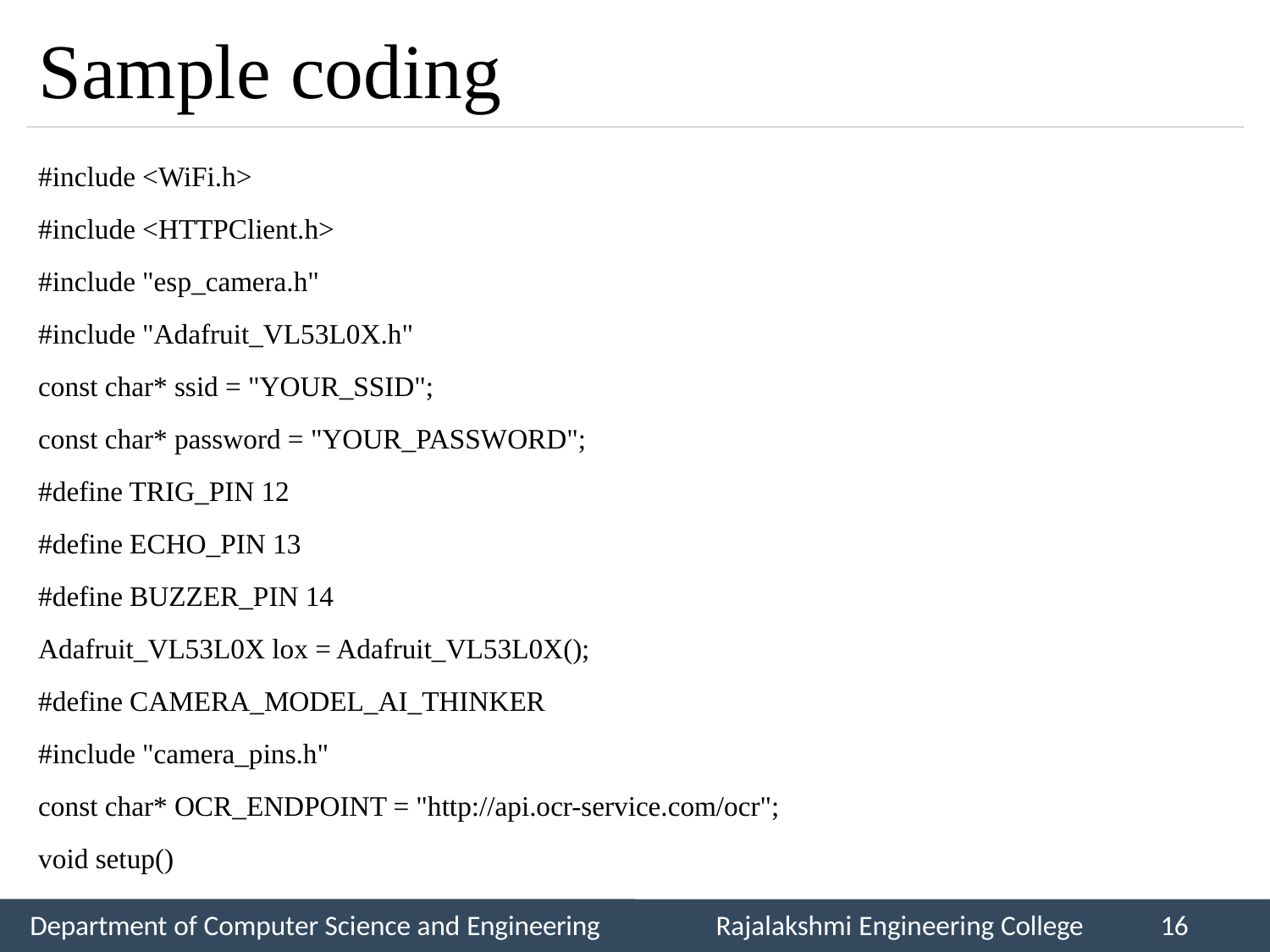

# Sample coding
#include <WiFi.h>
#include <HTTPClient.h>
#include "esp_camera.h"
#include "Adafruit_VL53L0X.h"
const char* ssid = "YOUR_SSID";
const char* password = "YOUR_PASSWORD";
#define TRIG_PIN 12
#define ECHO_PIN 13
#define BUZZER_PIN 14
Adafruit_VL53L0X lox = Adafruit_VL53L0X();
#define CAMERA_MODEL_AI_THINKER
#include "camera_pins.h"
const char* OCR_ENDPOINT = "http://api.ocr-service.com/ocr";
void setup()
Department of Computer Science and Engineering
Rajalakshmi Engineering College
16